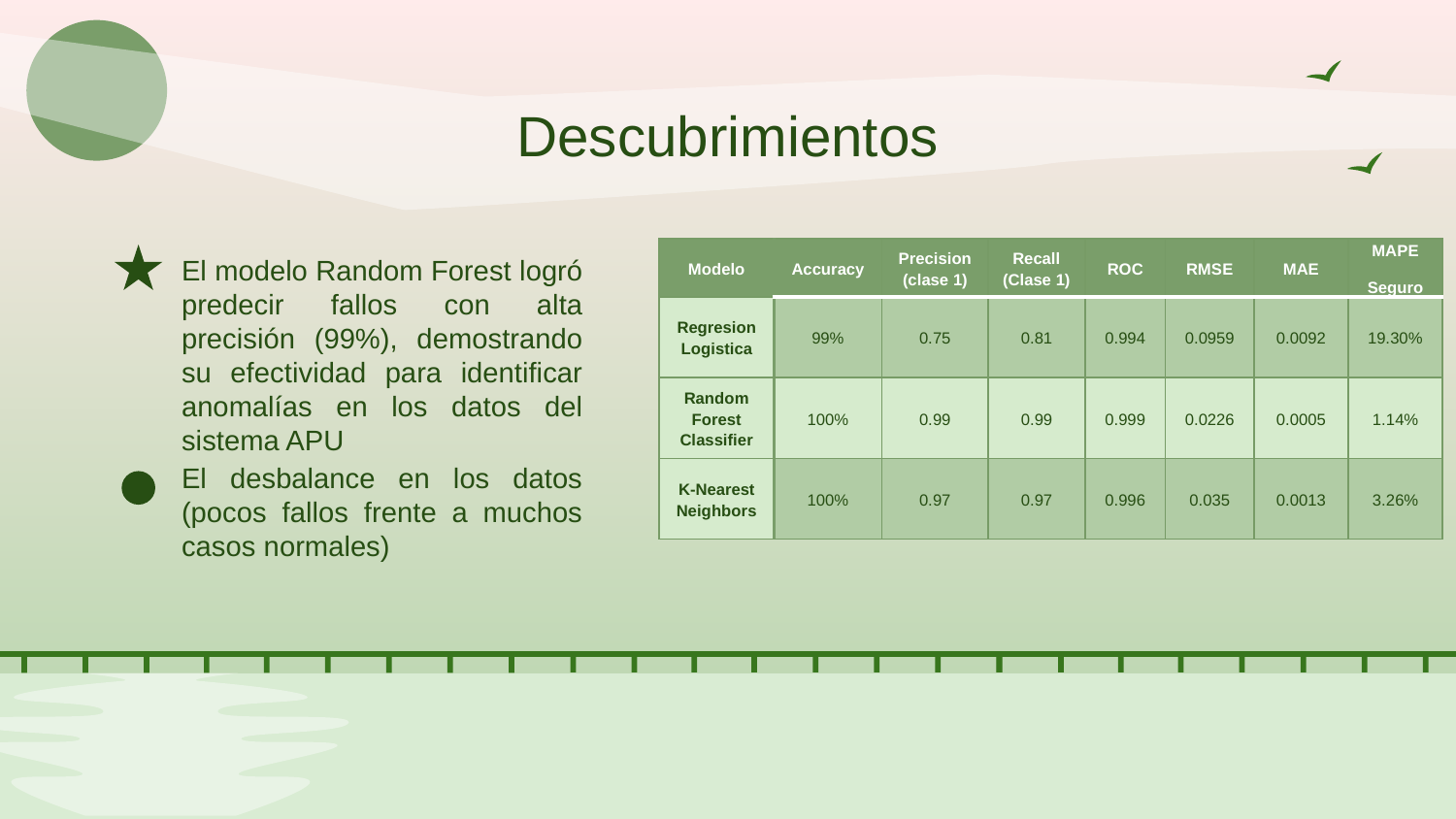

# Descubrimientos

El modelo Random Forest logró predecir fallos con alta precisión (99%), demostrando su efectividad para identificar anomalías en los datos del sistema APU
| Modelo | Accuracy | Precision (clase 1) | Recall (Clase 1) | ROC | RMSE | MAE | MAPE Seguro |
| --- | --- | --- | --- | --- | --- | --- | --- |
| Regresion Logistica | 99% | 0.75 | 0.81 | 0.994 | 0.0959 | 0.0092 | 19.30% |
| Random Forest Classifier | 100% | 0.99 | 0.99 | 0.999 | 0.0226 | 0.0005 | 1.14% |
| K-Nearest Neighbors | 100% | 0.97 | 0.97 | 0.996 | 0.035 | 0.0013 | 3.26% |

El desbalance en los datos (pocos fallos frente a muchos casos normales)